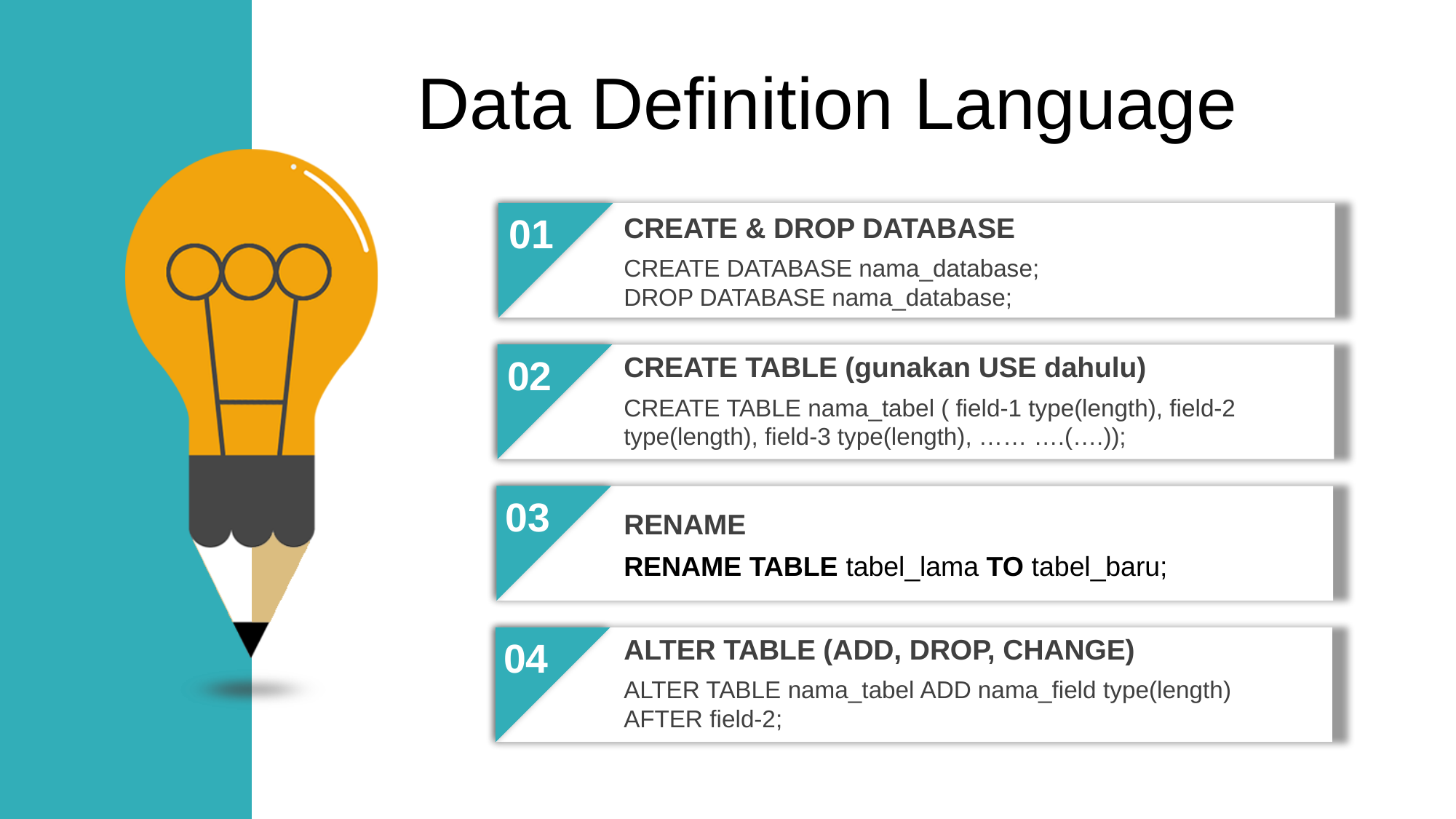

Data Definition Language

01
CREATE & DROP DATABASE
CREATE DATABASE nama_database;
DROP DATABASE nama_database;
CREATE TABLE (gunakan USE dahulu)
CREATE TABLE nama_tabel ( field-1 type(length), field-2 type(length), field-3 type(length), …… ….(….));

02

03
RENAME
RENAME TABLE tabel_lama TO tabel_baru;
ALTER TABLE (ADD, DROP, CHANGE)
ALTER TABLE nama_tabel ADD nama_field type(length) AFTER field-2;

04